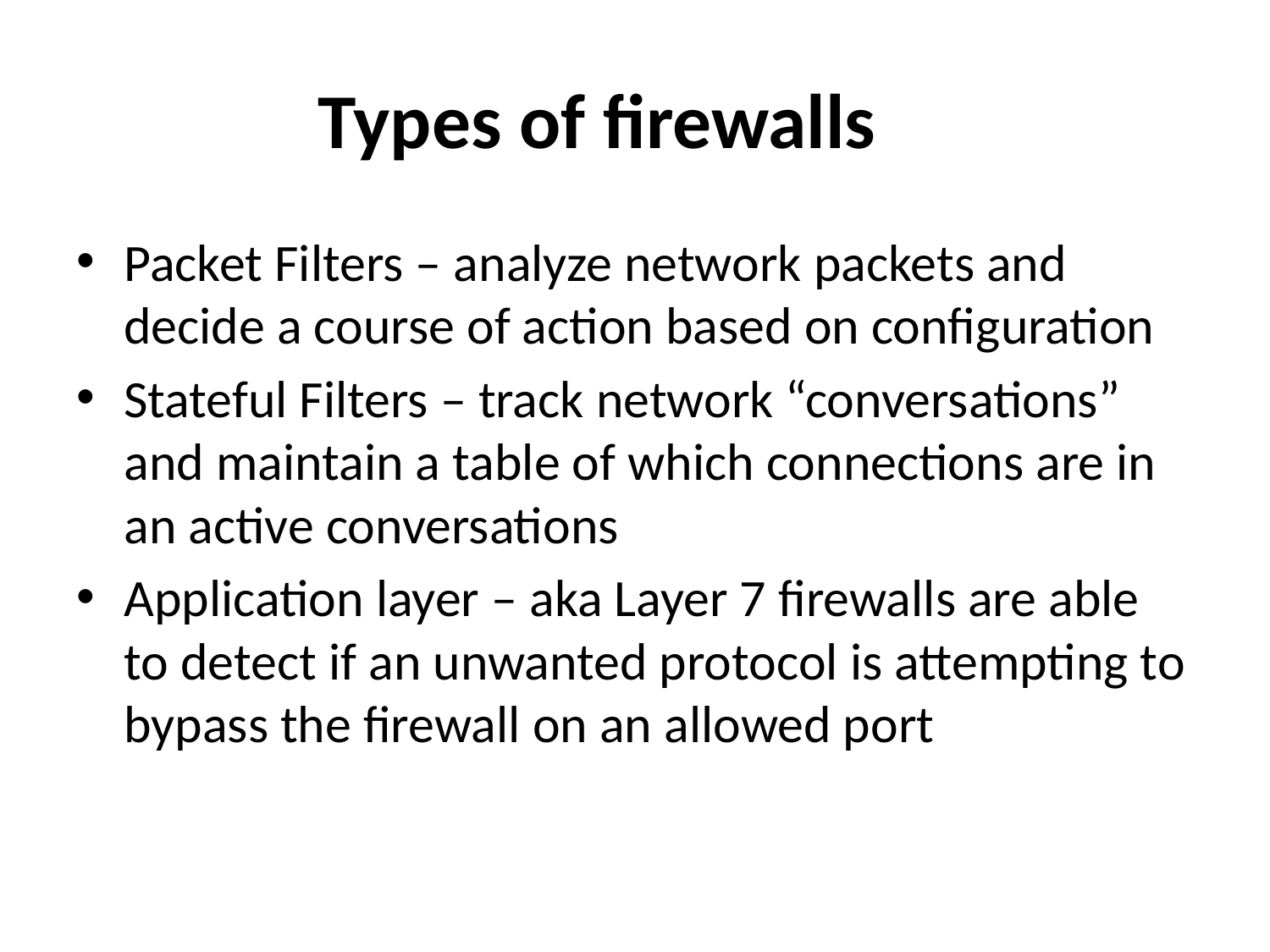

# Types of firewalls
Packet Filters – analyze network packets and decide a course of action based on configuration
Stateful Filters – track network “conversations” and maintain a table of which connections are in an active conversations
Application layer – aka Layer 7 firewalls are able to detect if an unwanted protocol is attempting to bypass the firewall on an allowed port